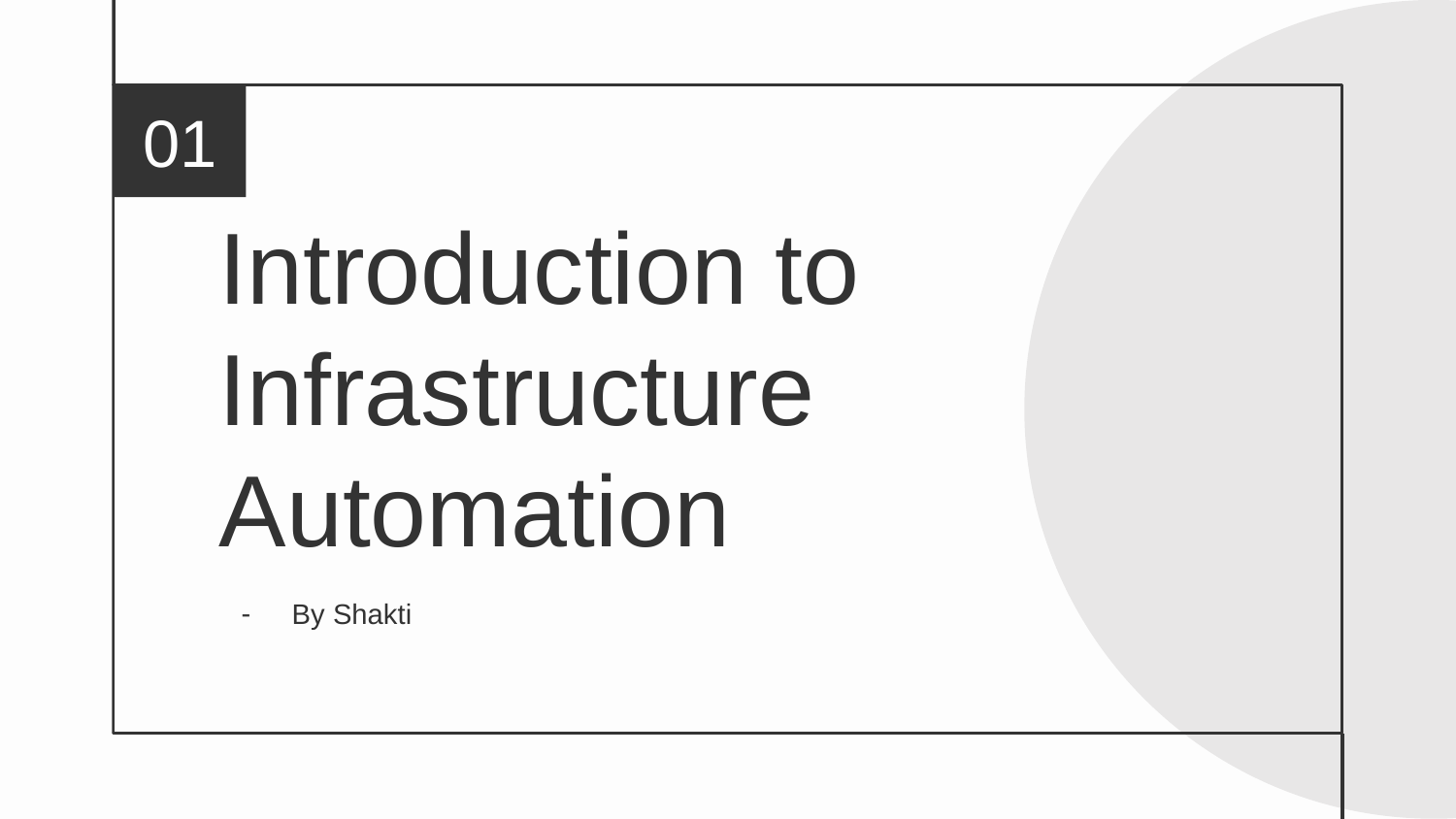

01
# Introduction to Infrastructure Automation
By Shakti